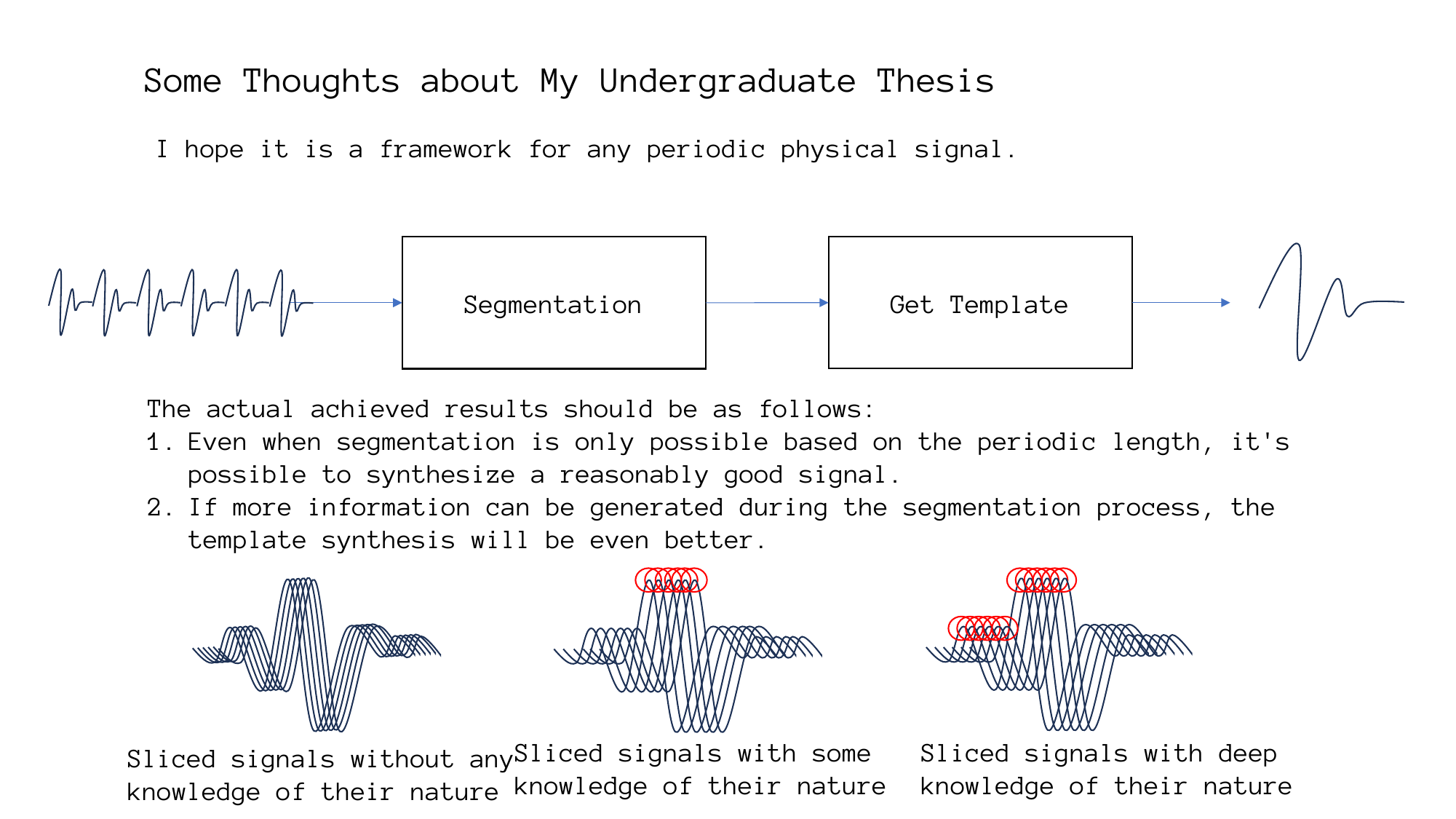

Some Thoughts about My Undergraduate Thesis
I hope it is a framework for any periodic physical signal.
Get Template
Segmentation

The actual achieved results should be as follows:
Even when segmentation is only possible based on the periodic length, it's possible to synthesize a reasonably good signal.
If more information can be generated during the segmentation process, the template synthesis will be even better.

Sliced signals with deep knowledge of their nature
Sliced signals with some knowledge of their nature
Sliced signals without any knowledge of their nature